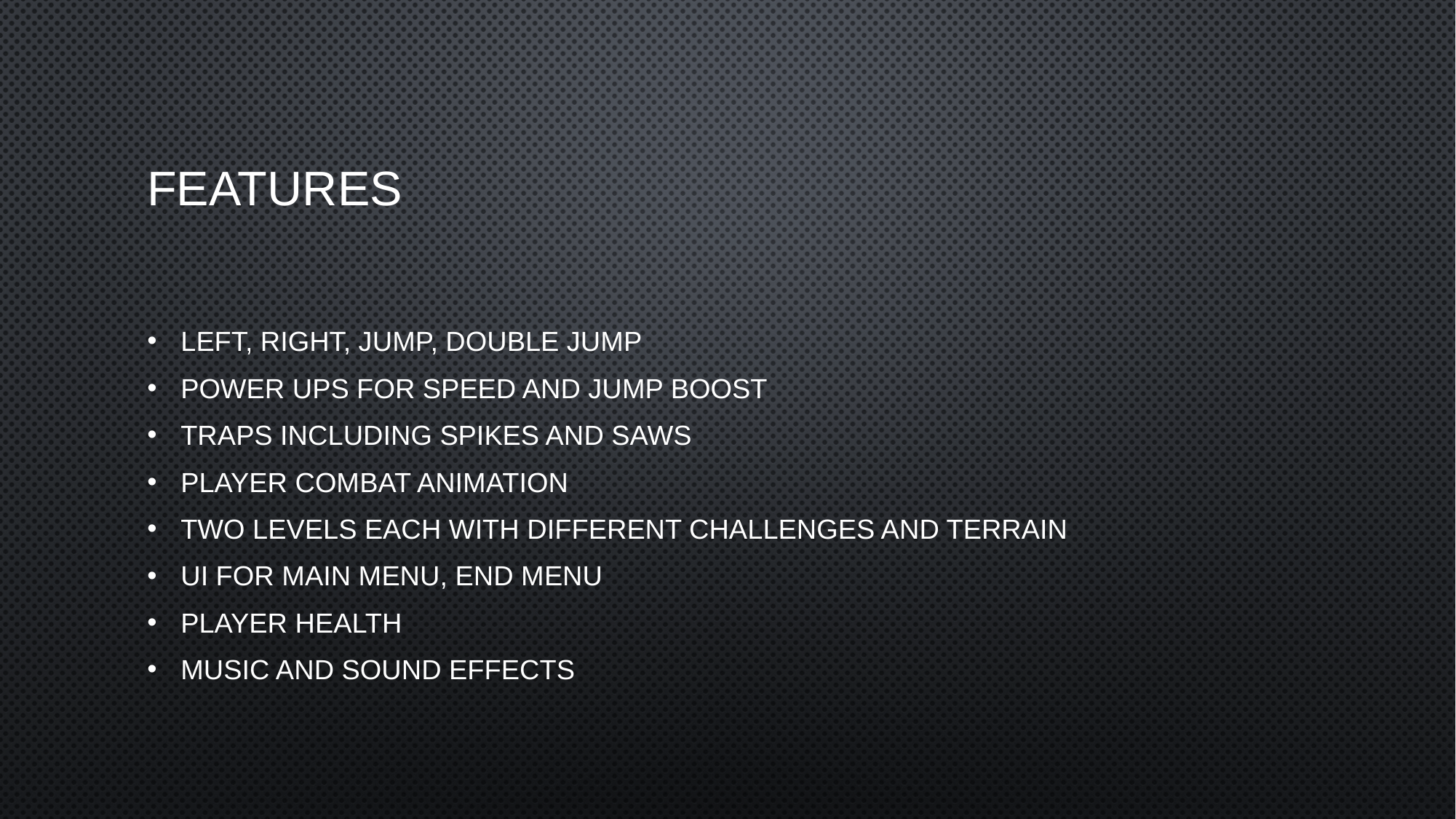

# Features
Left, right, jump, double jump
Power ups for speed and jump boost
Traps including spikes and Saws
Player Combat Animation
Two levels each with different challenges and terrain
UI for main menu, end menu
Player Health
Music and sound effects